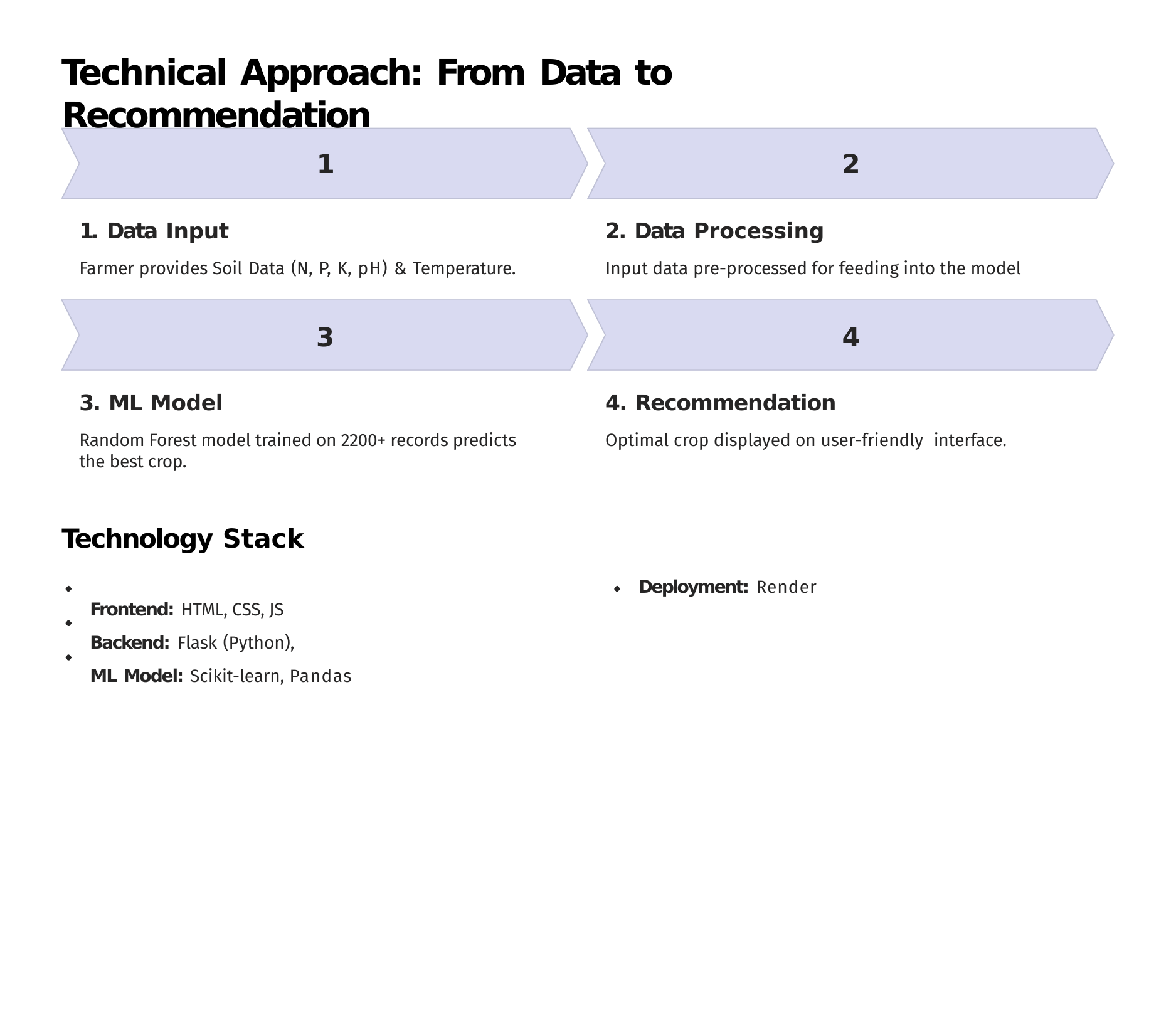

# Technical Approach: From Data to Recommendation

1

1. Data Input
Farmer provides Soil Data (N, P, K, pH) & Temperature.

3

3. ML Model
Random Forest model trained on 2200+ records predicts the best crop.

Technology Stack

Frontend: HTML, CSS, JS
Backend: Flask (Python),
ML Model: Scikit-learn, Pandas
2

2. Data Processing
Input data pre-processed for feeding into the model

4

4. Recommendation
Optimal crop displayed on user-friendly interface.

Deployment: Render